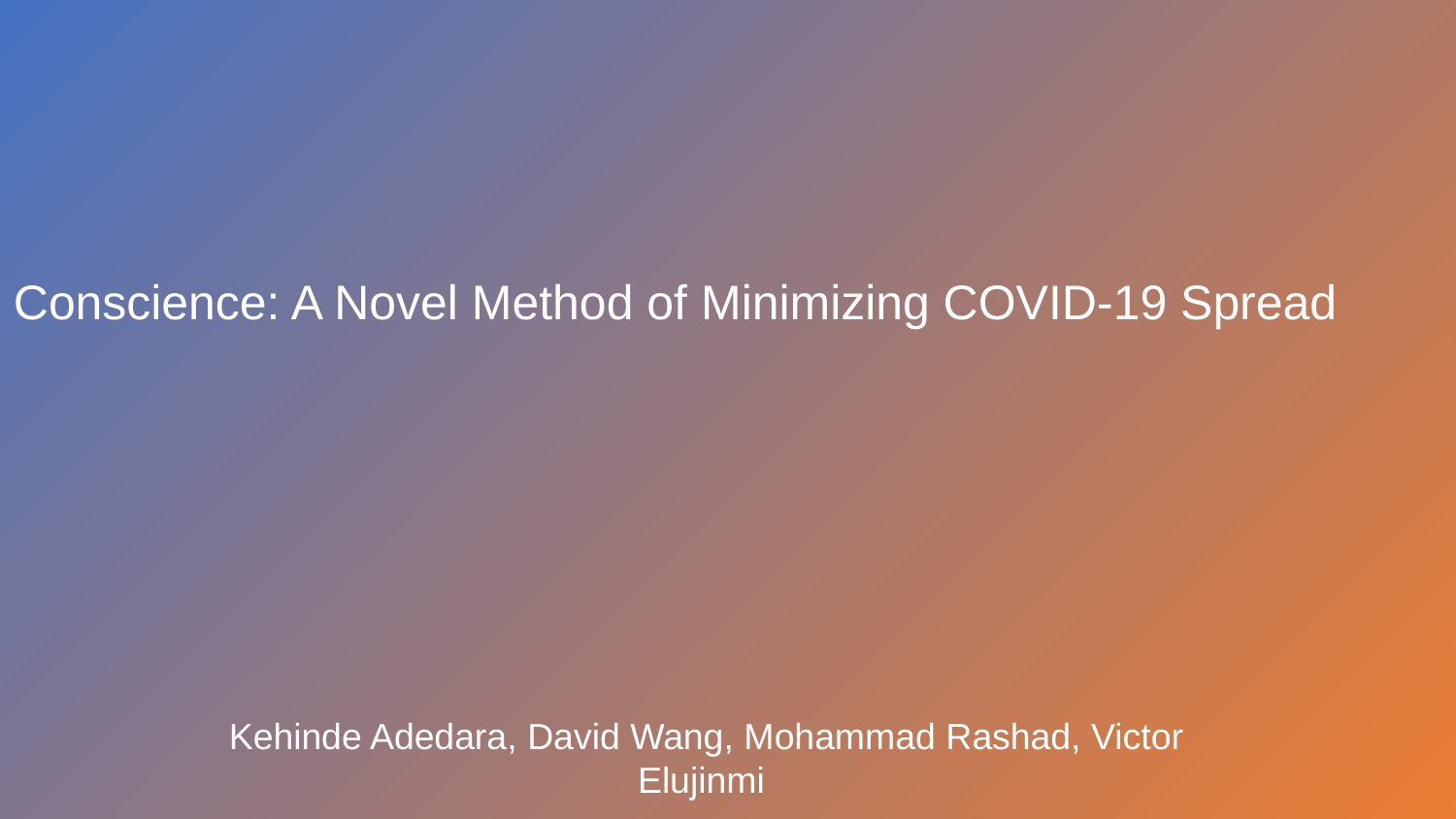

# Conscience: A Novel Method of Minimizing COVID-19 Spread

Kehinde Adedara, David Wang, Mohammad Rashad, Victor Elujinmi